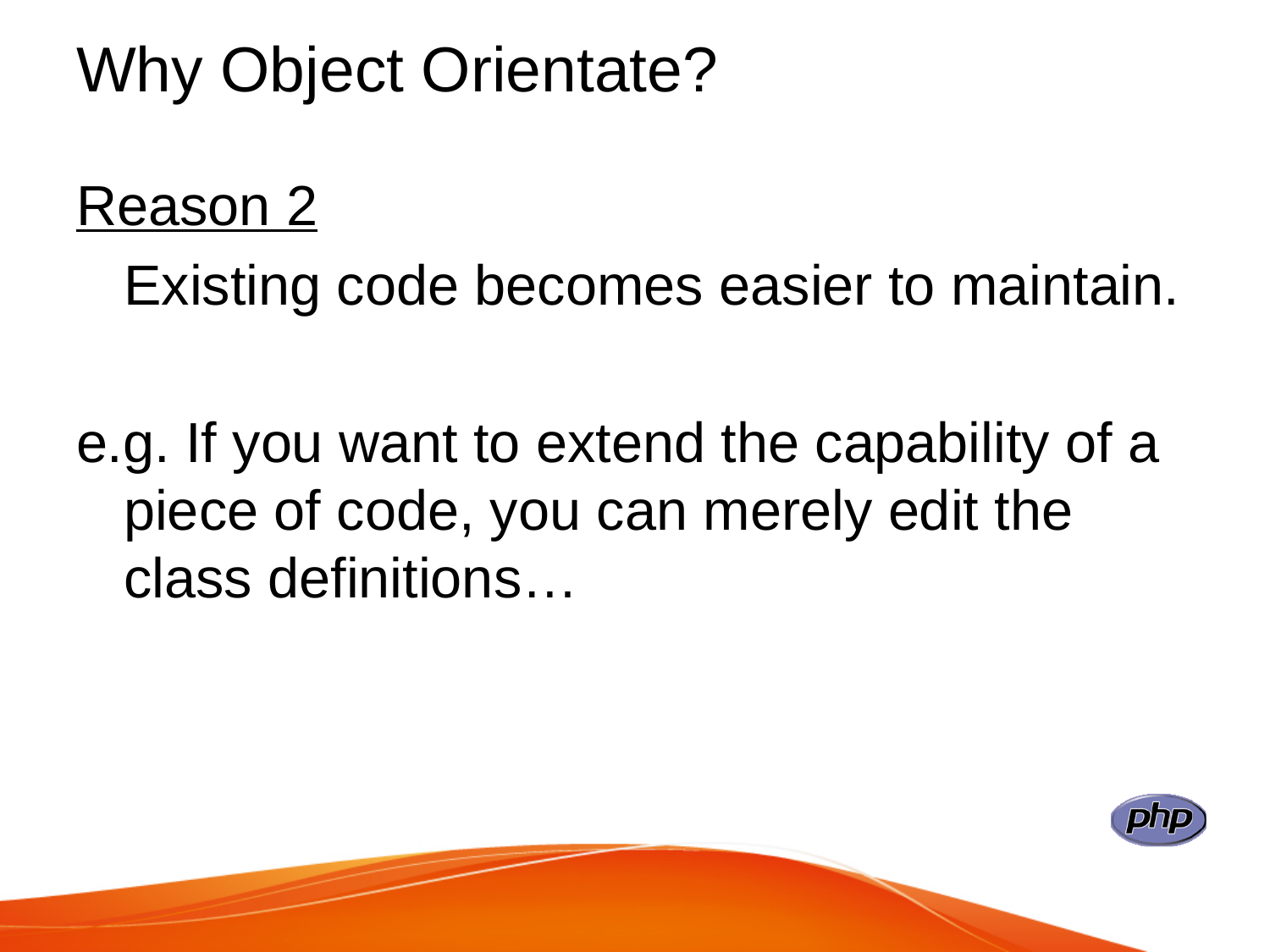

# Why Object Orientate?
Reason 2
	Existing code becomes easier to maintain.

e.g. If you want to extend the capability of a piece of code, you can merely edit the class definitions…